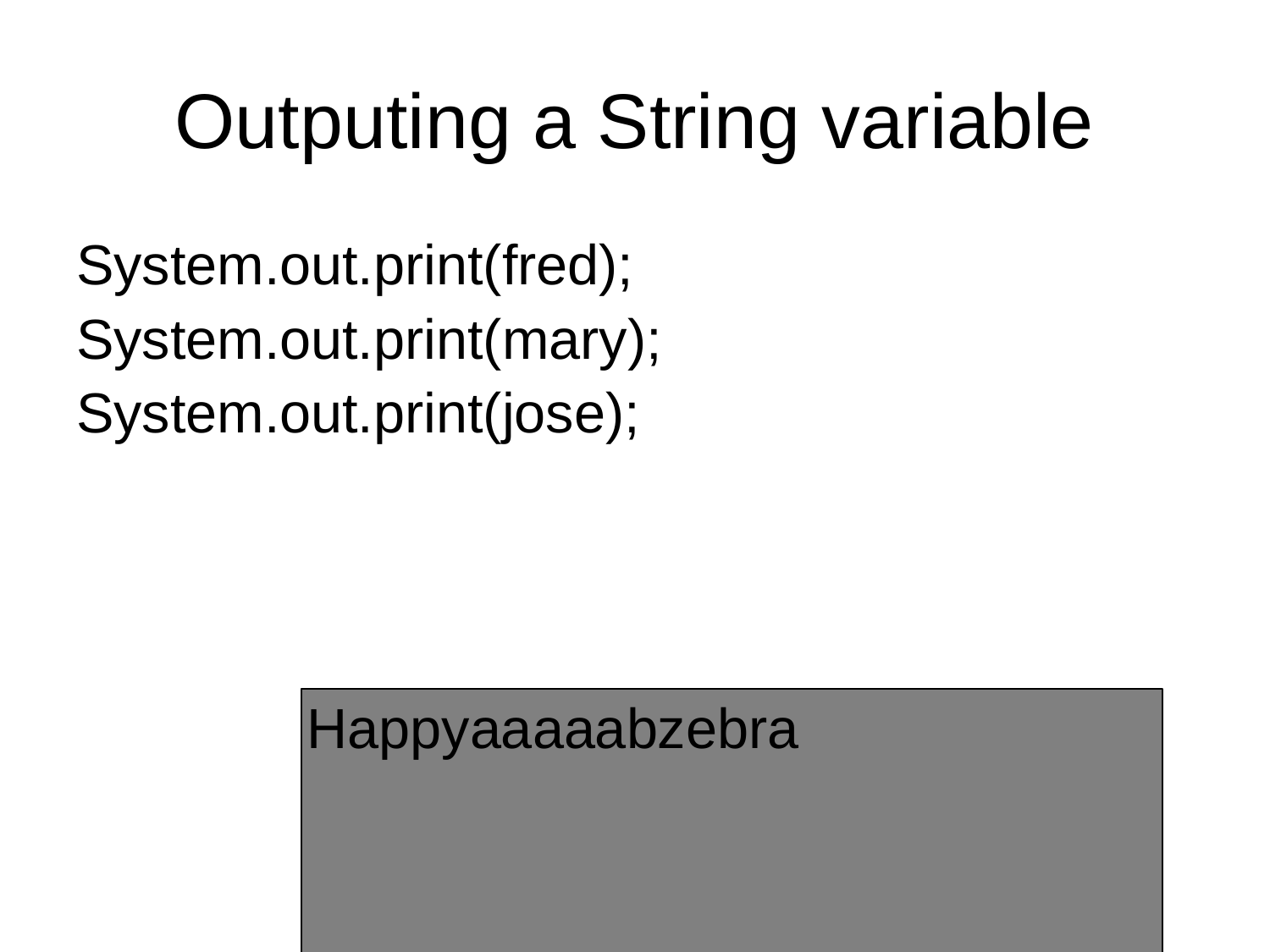

# Outputing a String variable
System.out.print(fred);
System.out.print(mary);
System.out.print(jose);
Happyaaaaabzebra